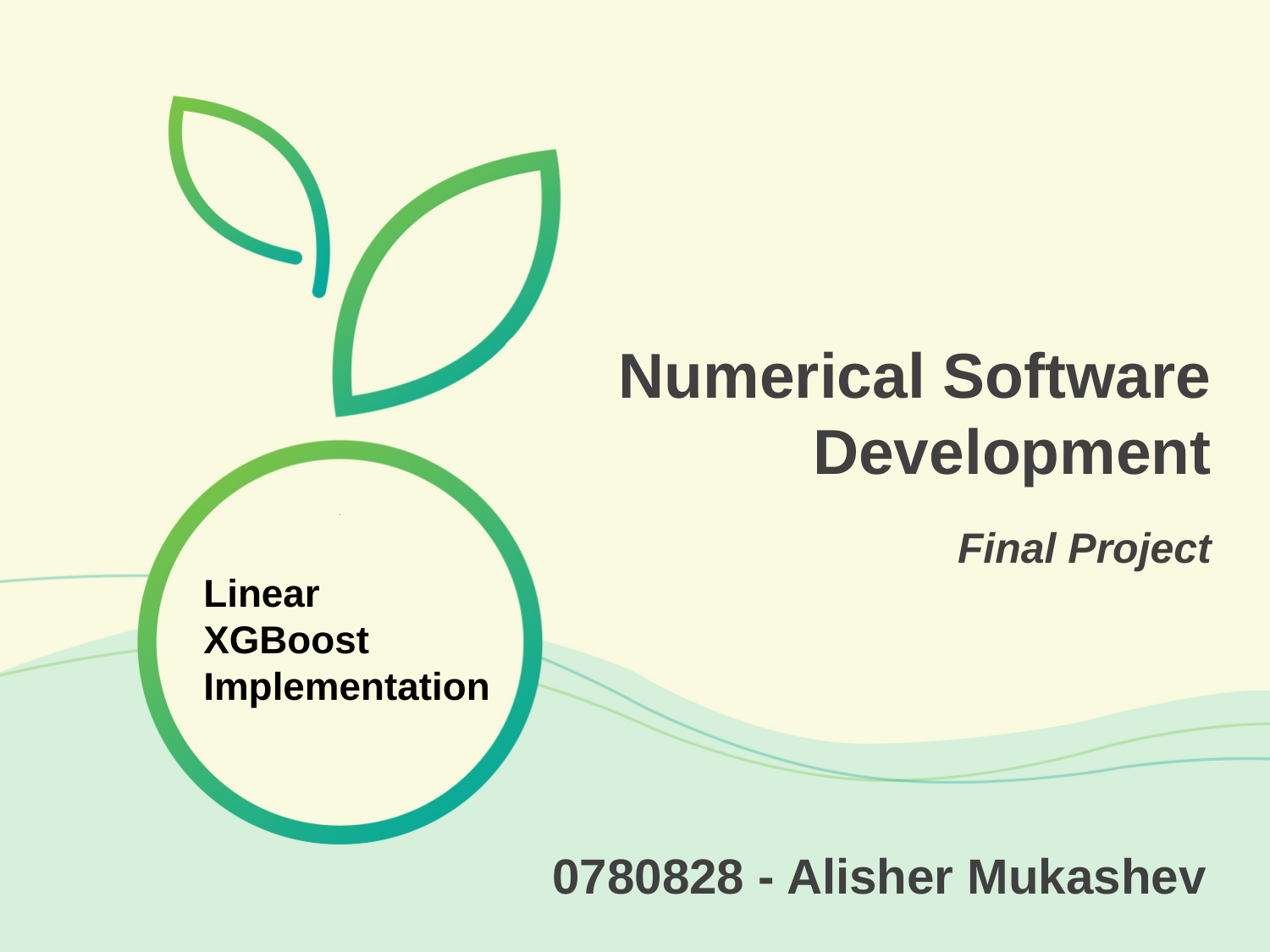

Numerical Software Development

Final Project

Linear
XGBoost
Implementation
0780828 - Alisher Mukashev